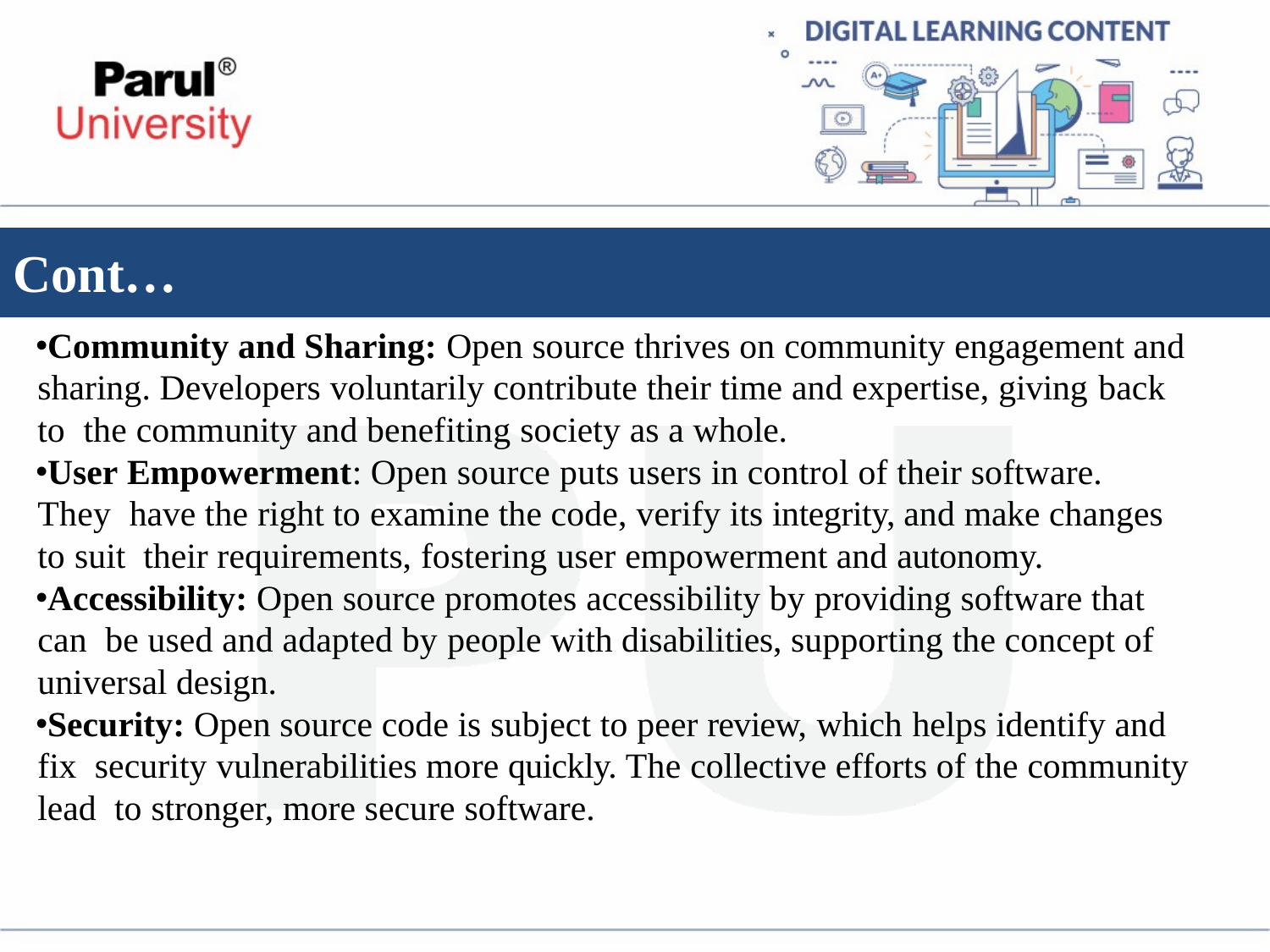

# Cont…
Community and Sharing: Open source thrives on community engagement and  sharing. Developers voluntarily contribute their time and expertise, giving back to  the community and benefiting society as a whole.
User Empowerment: Open source puts users in control of their software. They  have the right to examine the code, verify its integrity, and make changes to suit  their requirements, fostering user empowerment and autonomy.
Accessibility: Open source promotes accessibility by providing software that can  be used and adapted by people with disabilities, supporting the concept of  universal design.
Security: Open source code is subject to peer review, which helps identify and fix  security vulnerabilities more quickly. The collective efforts of the community lead  to stronger, more secure software.